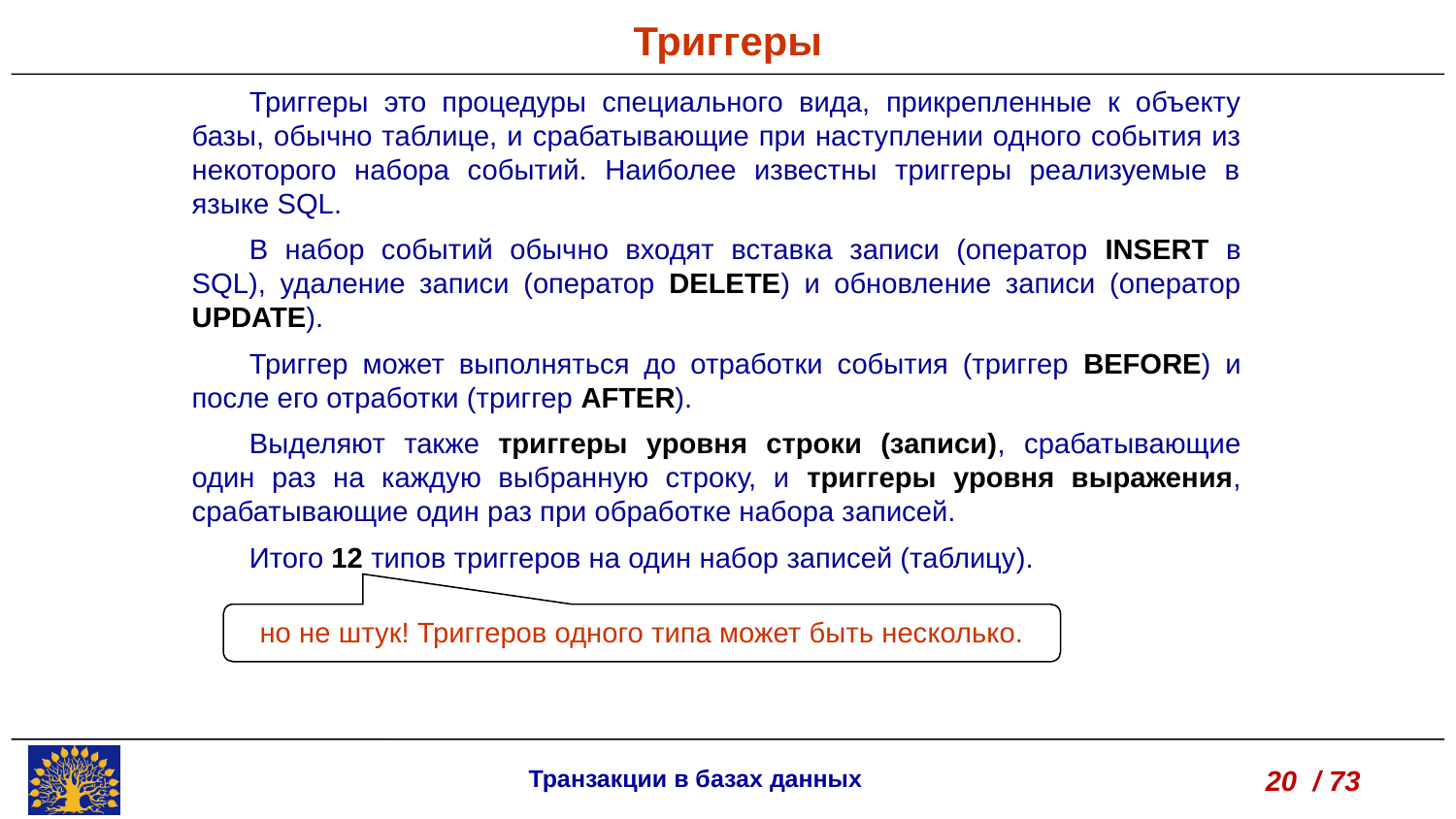

Триггеры
Триггеры это процедуры специального вида, прикрепленные к объекту базы, обычно таблице, и срабатывающие при наступлении одного события из некоторого набора событий. Наиболее известны триггеры реализуемые в языке SQL.
В набор событий обычно входят вставка записи (оператор INSERT в SQL), удаление записи (оператор DELETE) и обновление записи (оператор UPDATE).
Триггер может выполняться до отработки события (триггер BEFORE) и после его отработки (триггер AFTER).
Выделяют также триггеры уровня строки (записи), срабатывающие один раз на каждую выбранную строку, и триггеры уровня выражения, срабатывающие один раз при обработке набора записей.
Итого 12 типов триггеров на один набор записей (таблицу).
но не штук! Триггеров одного типа может быть несколько.